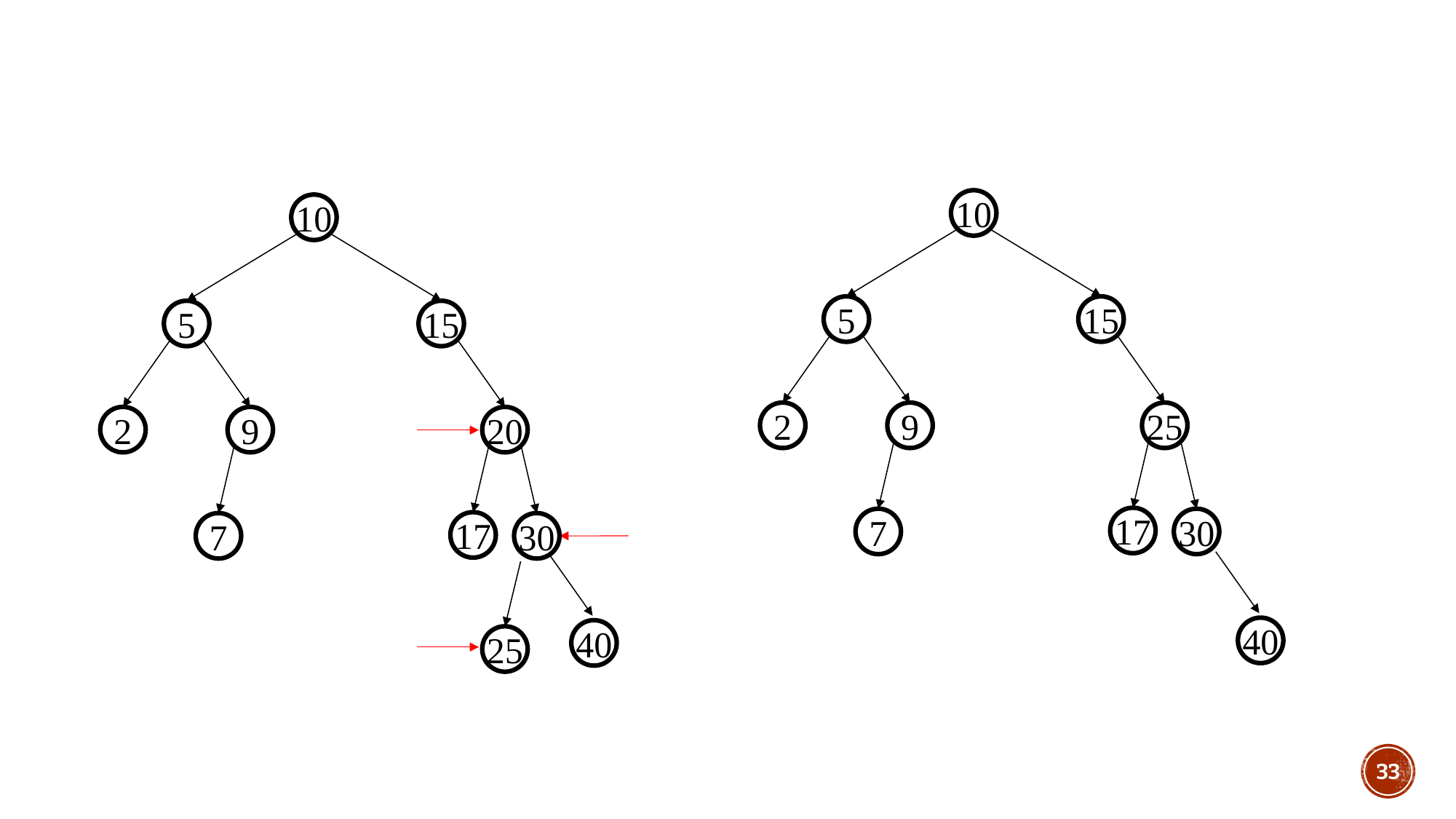

10
10
5
15
5
15
2
9
25
2
9
20
17
7
30
17
7
30
40
40
25
33